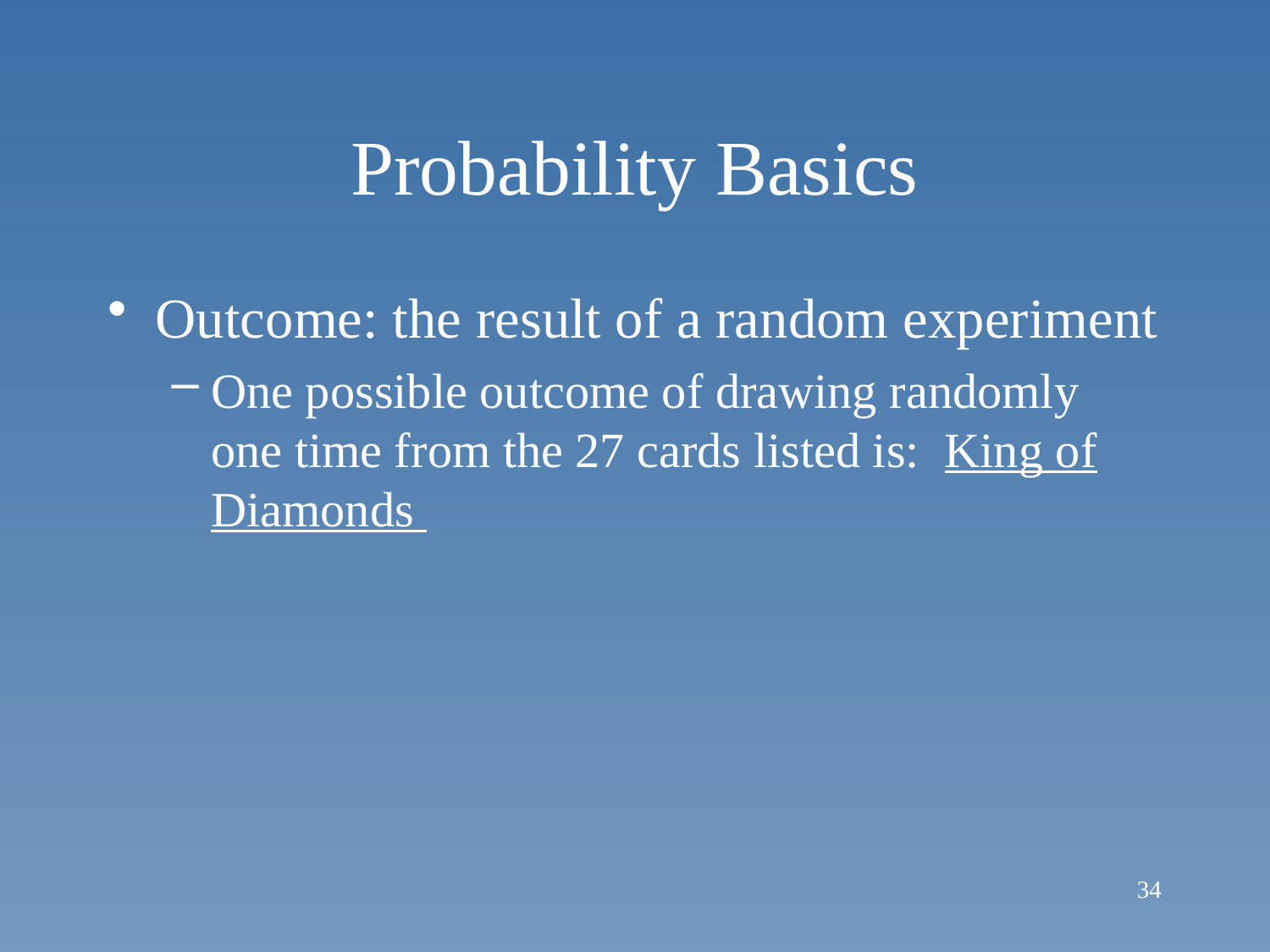

# Probability Basics
Outcome: the result of a random experiment
One possible outcome of drawing randomly one time from the 27 cards listed is:  King of Diamonds
34